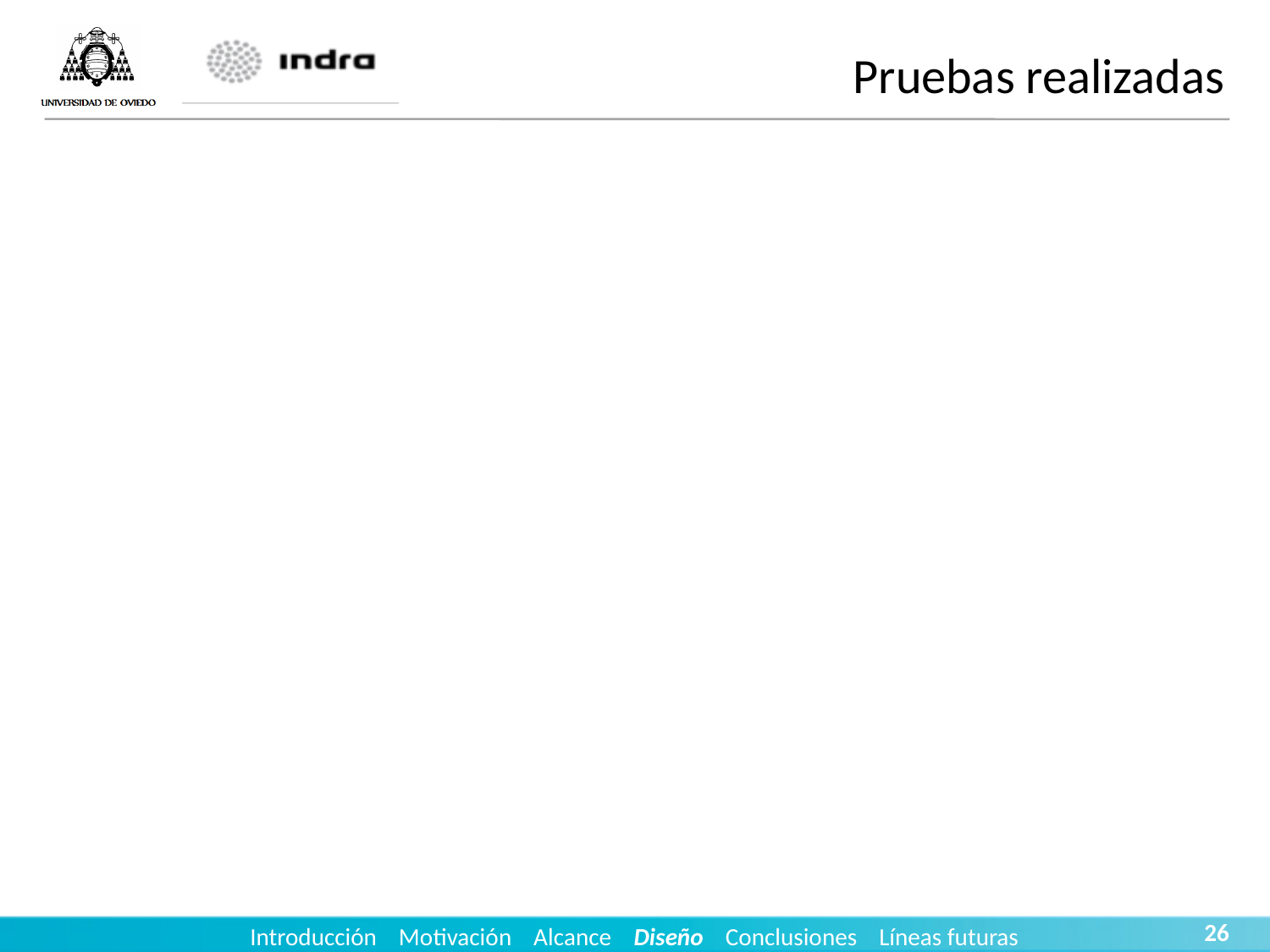

# Pruebas realizadas
26
Introducción    Motivación    Alcance    Diseño    Conclusiones    Líneas futuras